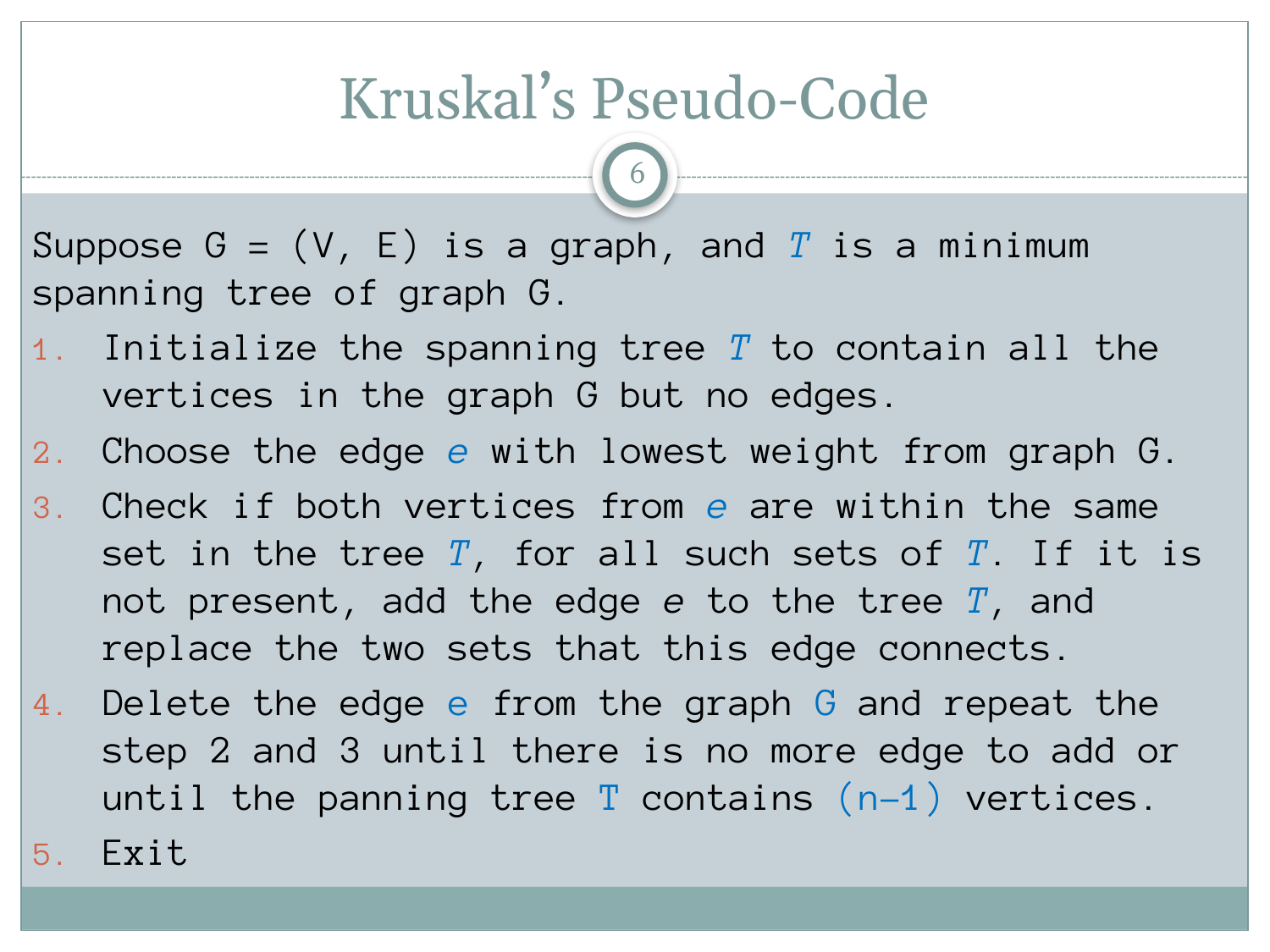

# Kruskal’s Pseudo-Code
6
Suppose G = (V, E) is a graph, and T is a minimum spanning tree of graph G.
Initialize the spanning tree T to contain all the vertices in the graph G but no edges.
Choose the edge e with lowest weight from graph G.
Check if both vertices from e are within the same set in the tree T, for all such sets of T. If it is not present, add the edge e to the tree T, and replace the two sets that this edge connects.
Delete the edge e from the graph G and repeat the step 2 and 3 until there is no more edge to add or until the panning tree T contains (n-1) vertices.
Exit